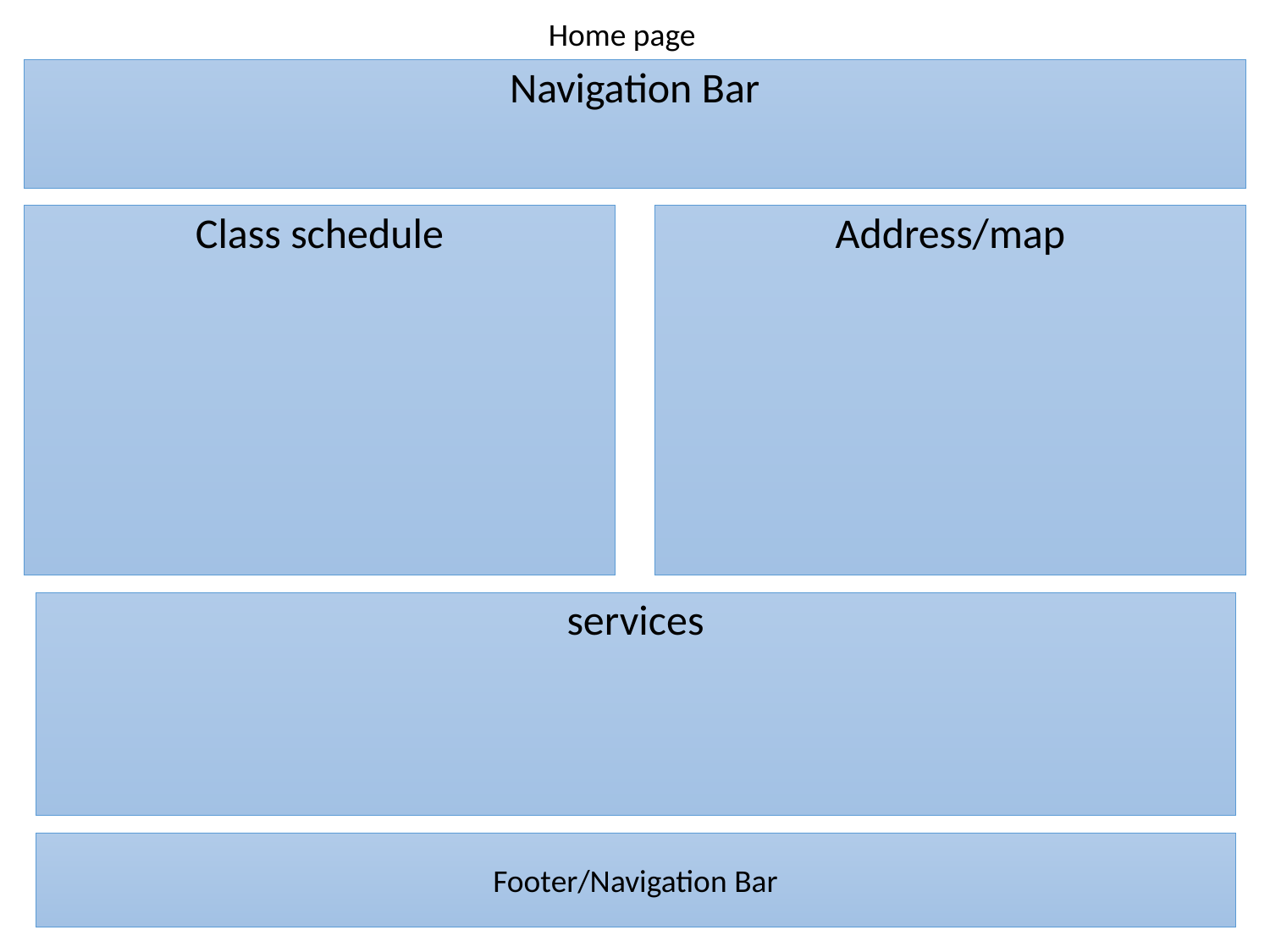

Home page
Navigation Bar

Address/map
Class schedule
services
Footer/Navigation Bar